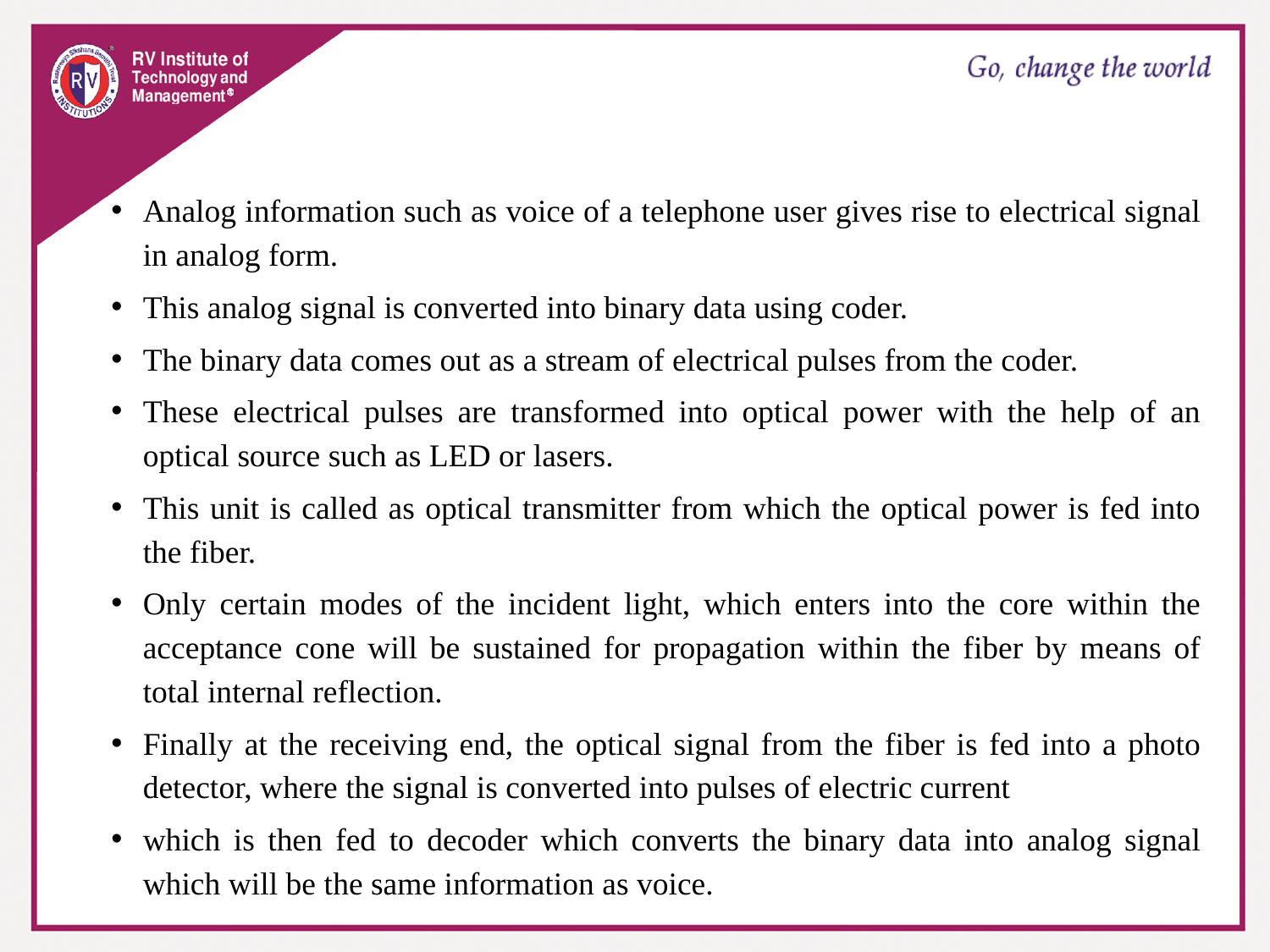

Analog information such as voice of a telephone user gives rise to electrical signal in analog form.
This analog signal is converted into binary data using coder.
The binary data comes out as a stream of electrical pulses from the coder.
These electrical pulses are transformed into optical power with the help of an optical source such as LED or lasers.
This unit is called as optical transmitter from which the optical power is fed into the fiber.
Only certain modes of the incident light, which enters into the core within the acceptance cone will be sustained for propagation within the fiber by means of total internal reflection.
Finally at the receiving end, the optical signal from the fiber is fed into a photo detector, where the signal is converted into pulses of electric current
which is then fed to decoder which converts the binary data into analog signal which will be the same information as voice.